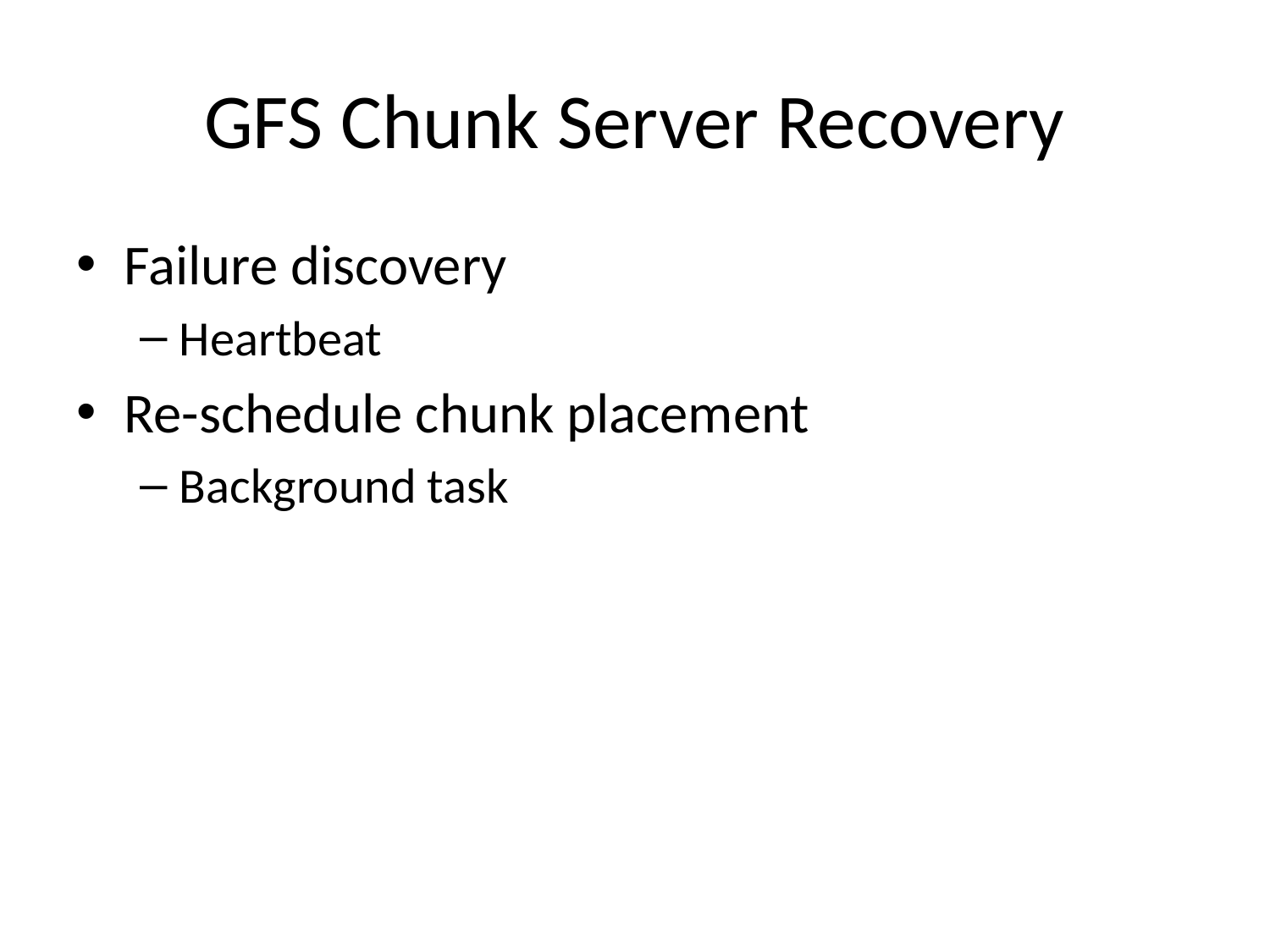

# GFS Chunk Server Recovery
Failure discovery
Heartbeat
Re-schedule chunk placement
Background task